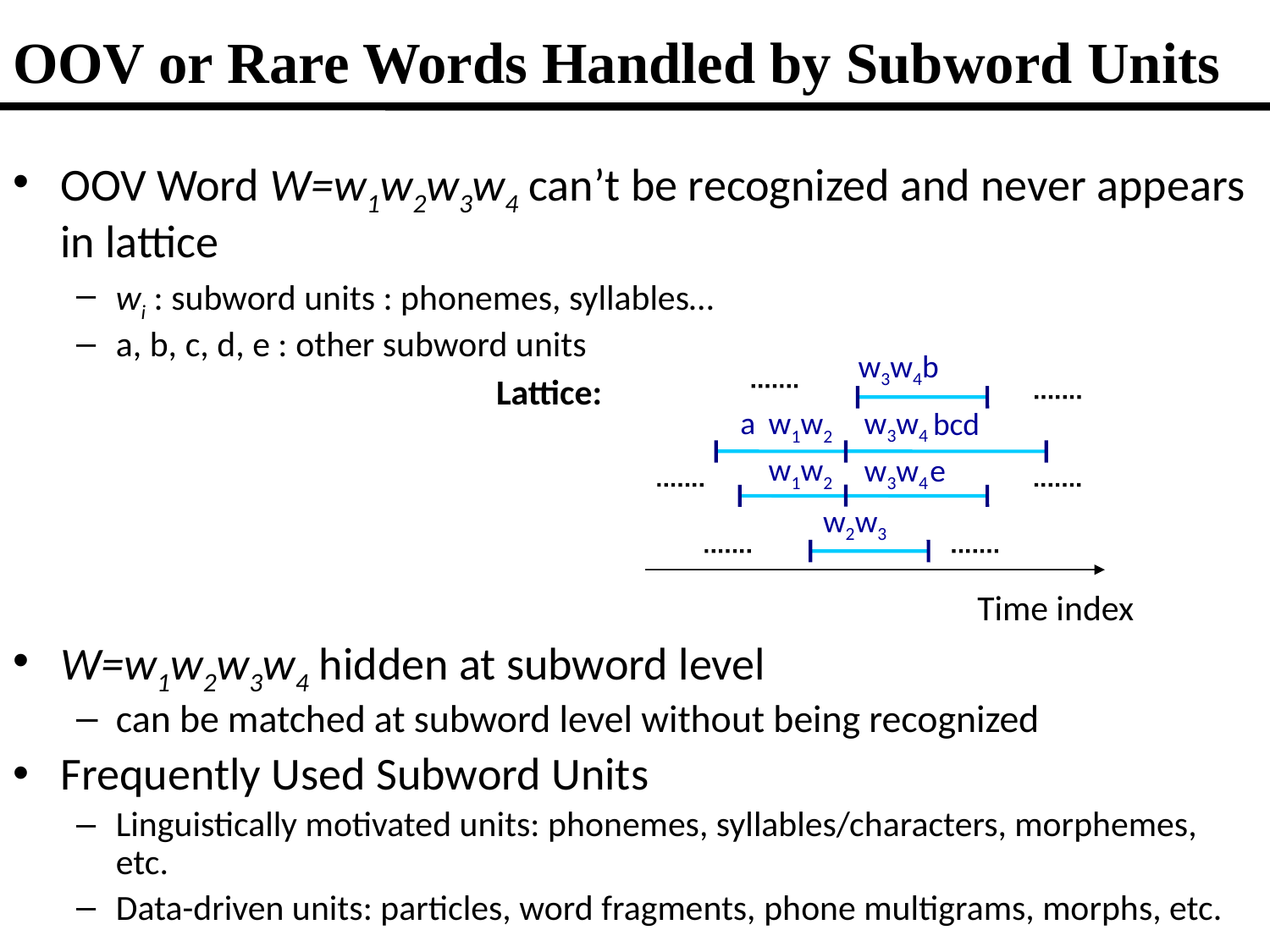

# OOV or Rare Words Handled by Subword Units

OOV Word W=w1w2w3w4 can’t be recognized and never appears in lattice
wi : subword units : phonemes, syllables…
a, b, c, d, e : other subword units

W=w1w2w3w4 hidden at subword level
can be matched at subword level without being recognized
Frequently Used Subword Units
Linguistically motivated units: phonemes, syllables/characters, morphemes, etc.
Data-driven units: particles, word fragments, phone multigrams, morphs, etc.
w3w4b
Lattice:

a

bcd

e

w2w3

Time index
w3w4
w1w2
w1w2
w3w4